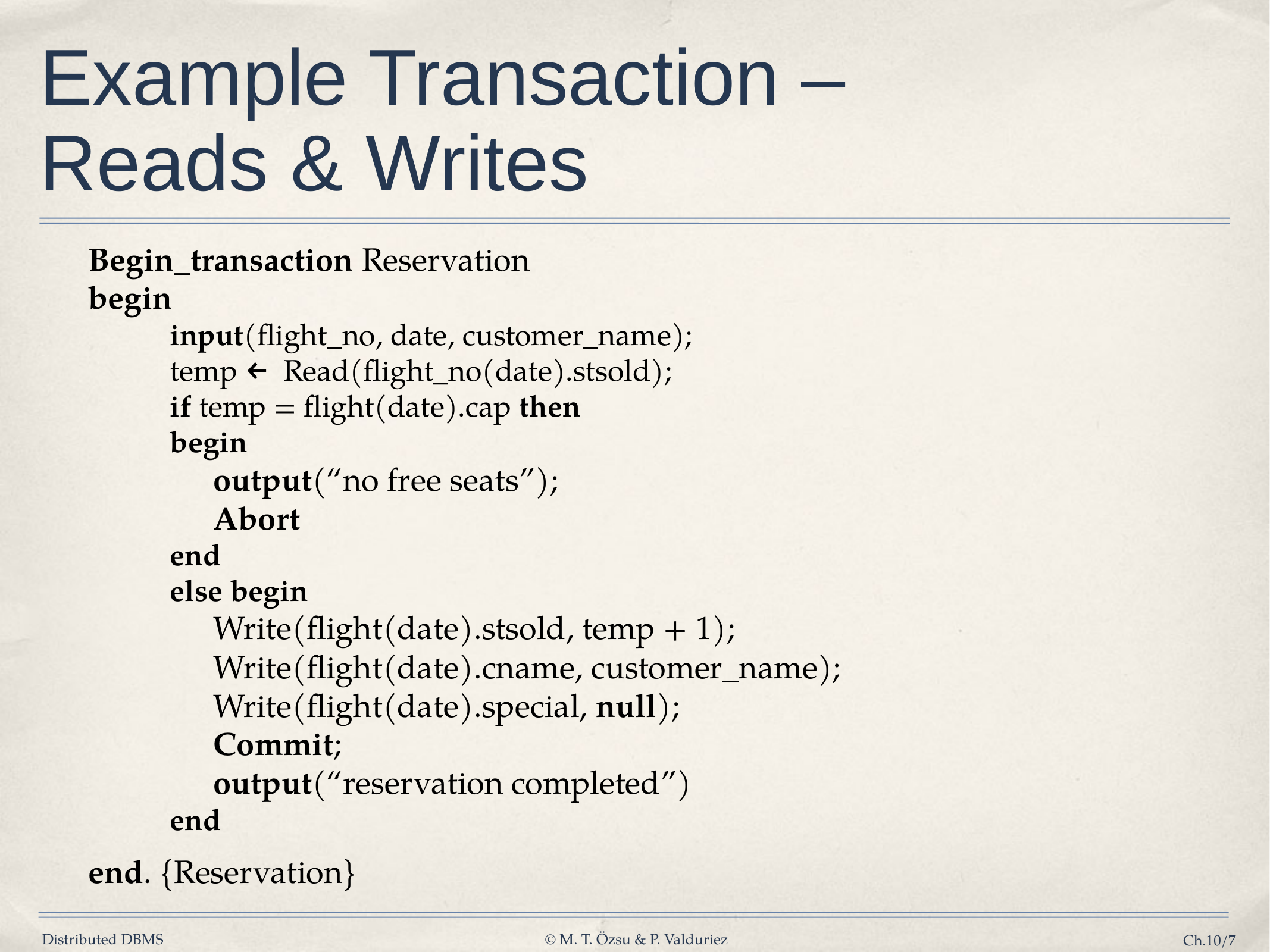

# Example Transaction – Reads & Writes
Begin_transaction Reservation
begin
input(flight_no, date, customer_name);
temp ← Read(flight_no(date).stsold);
if temp = flight(date).cap then
begin
output(“no free seats”);
Abort
end
else begin
Write(flight(date).stsold, temp + 1);
Write(flight(date).cname, customer_name);
Write(flight(date).special, null);
Commit;
output(“reservation completed”)
end
end. {Reservation}